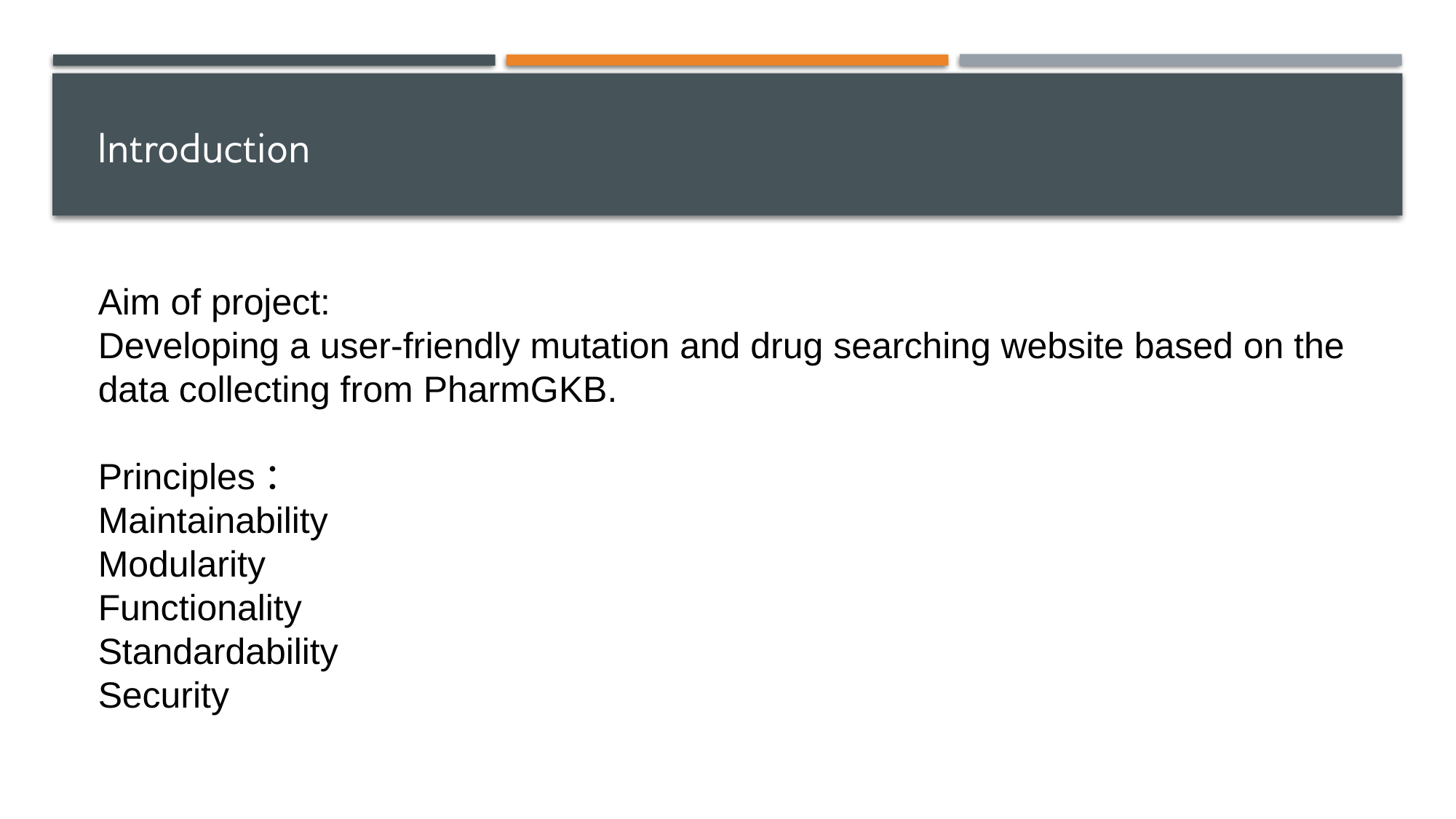

Introduction
Aim of project:
Developing a user-friendly mutation and drug searching website based on the data collecting from PharmGKB.

Principles：
Maintainability
Modularity
Functionality
Standardability
Security